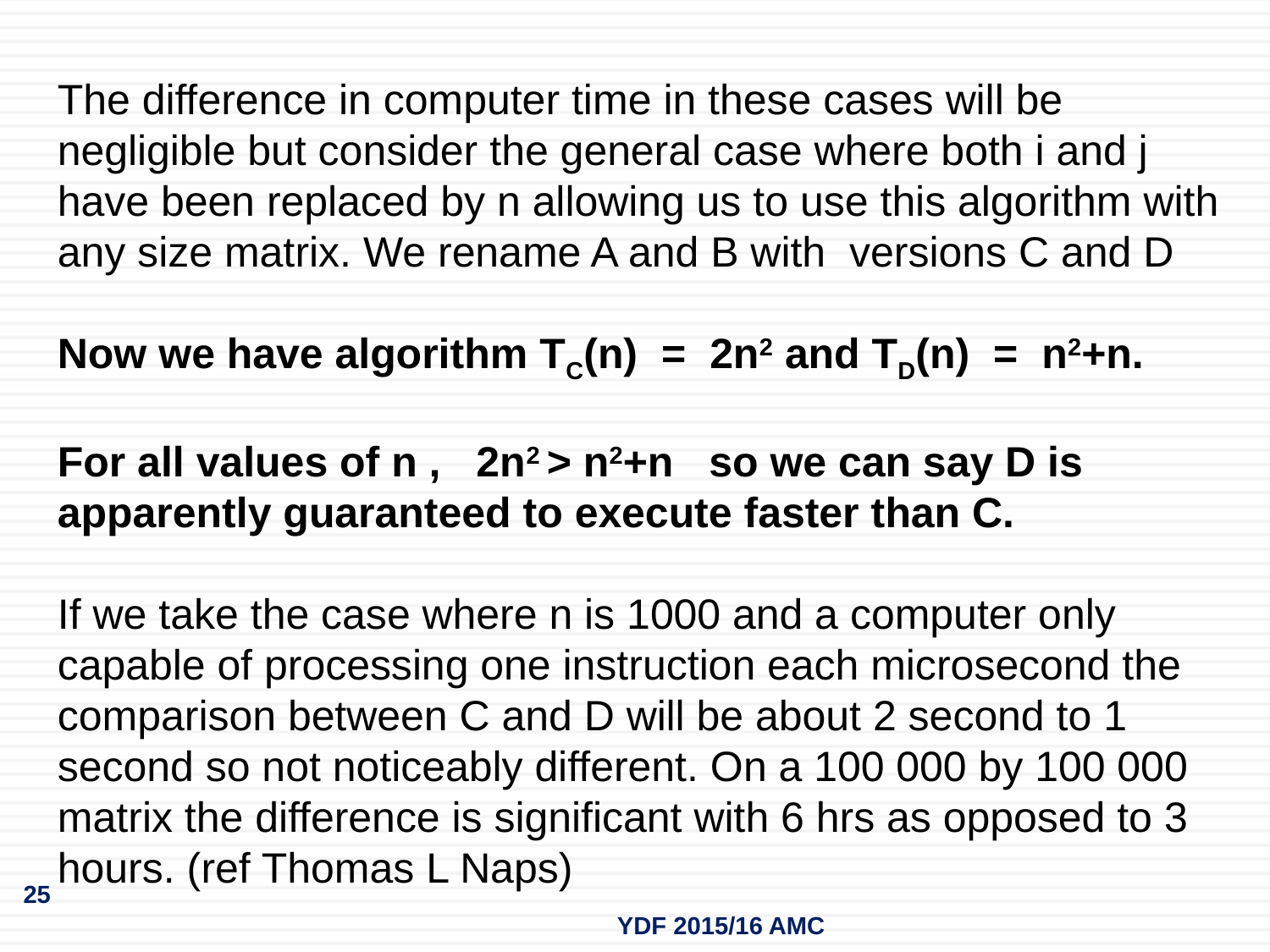

The difference in computer time in these cases will be negligible but consider the general case where both i and j have been replaced by n allowing us to use this algorithm with any size matrix. We rename A and B with  versions C and D

Now we have algorithm TC(n)  =  2n2 and TD(n)  =  n2+n.

For all values of n ,   2n2 > n2+n   so we can say D is apparently guaranteed to execute faster than C.

If we take the case where n is 1000 and a computer only capable of processing one instruction each microsecond the comparison between C and D will be about 2 second to 1 second so not noticeably different. On a 100 000 by 100 000 matrix the difference is significant with 6 hrs as opposed to 3 hours. (ref Thomas L Naps)
25
YDF 2015/16 AMC